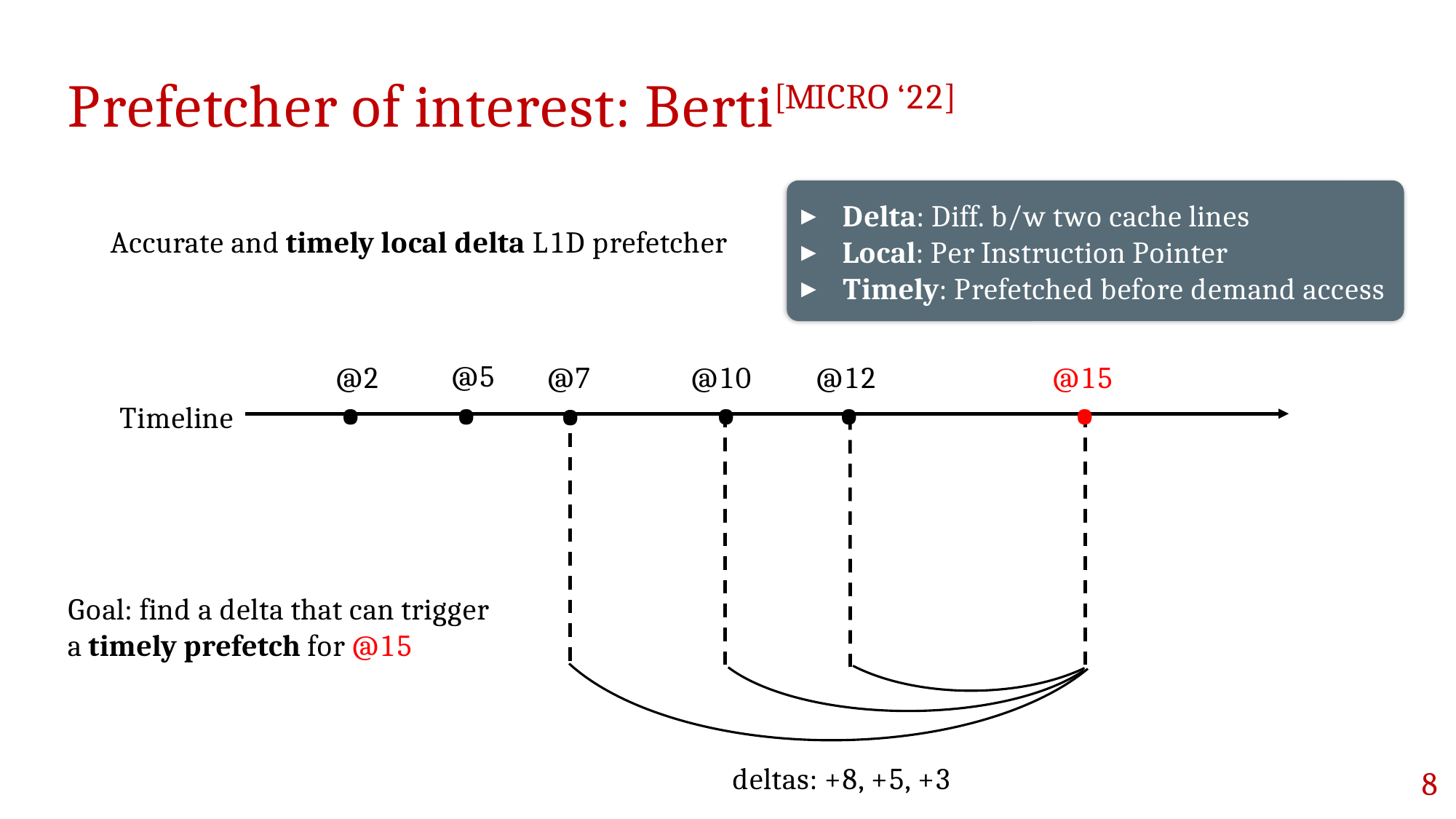

# Prefetcher of interest: Berti[MICRO ‘22]
Delta: Diff. b/w two cache lines
Local: Per Instruction Pointer
Timely: Prefetched before demand access
Accurate and timely local delta L1D prefetcher
.
@5
@12
@15
@10
@2
@7
Timeline

deltas: +8, +5, +3
.
.
.
.
.
Goal: find a delta that can trigger a timely prefetch for @15
8